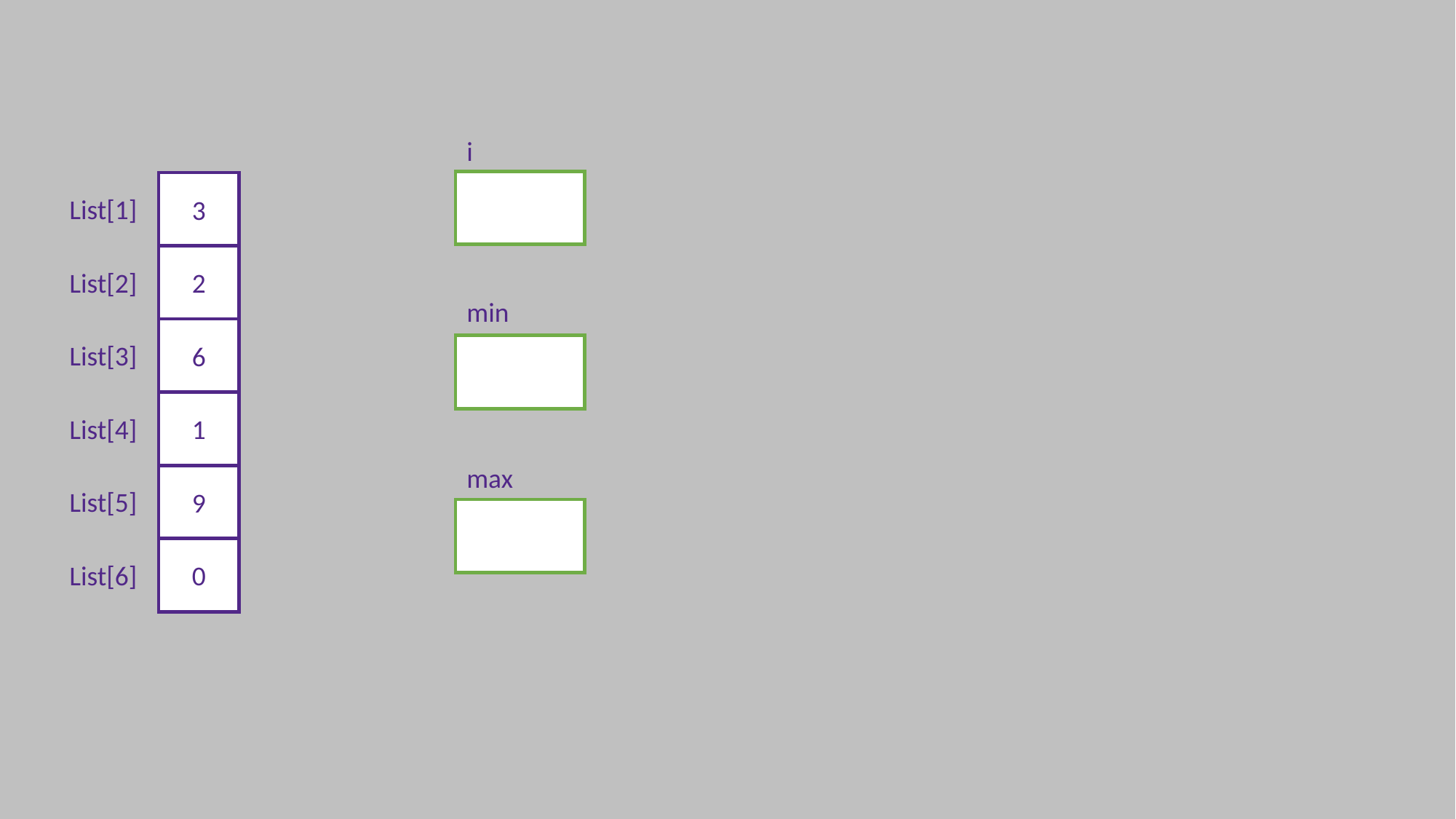

i

3
List[1]
2
List[2]
min
6
List[3]

1
List[4]
max
9
List[5]

0
List[6]